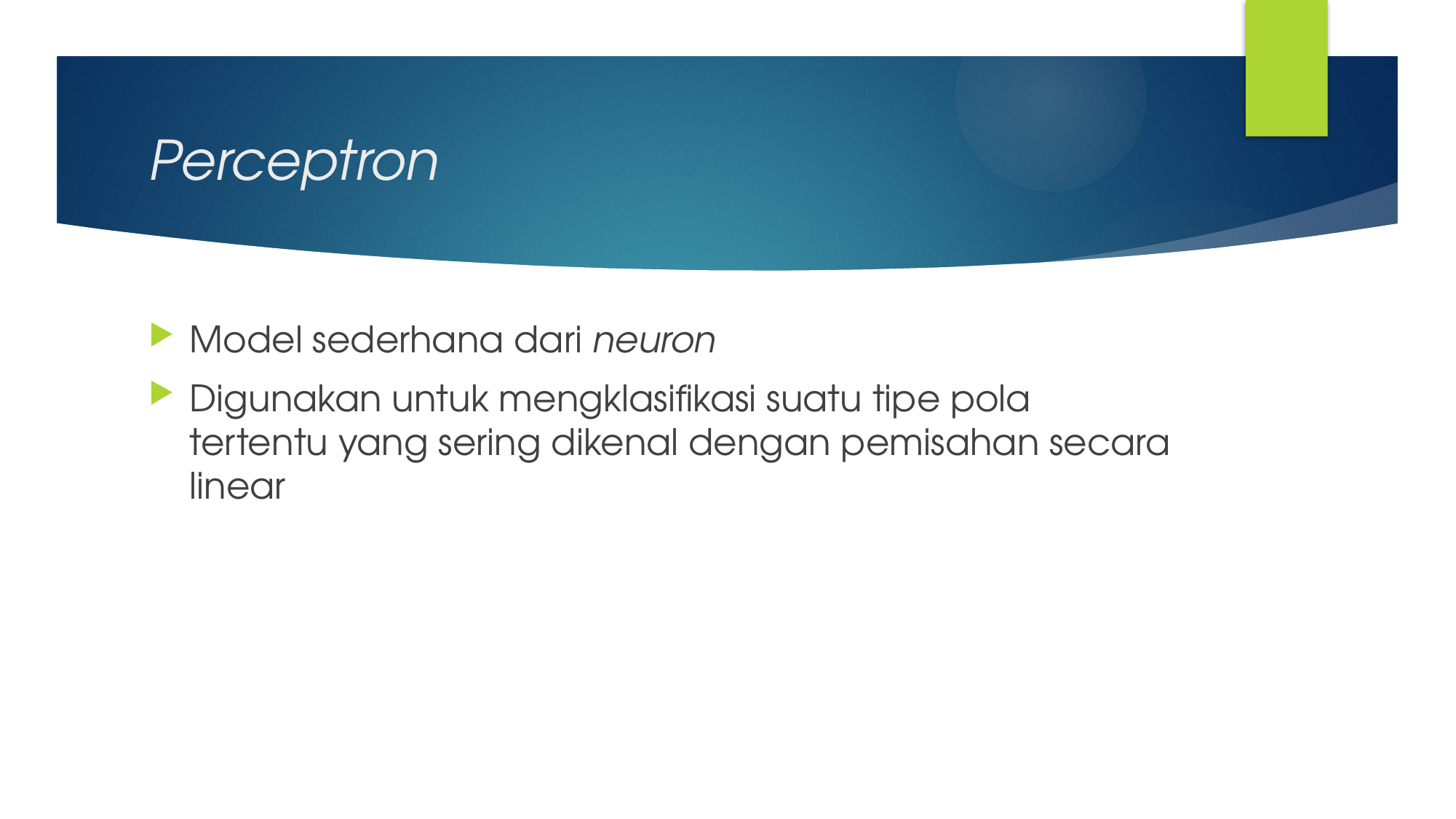

# Perceptron
Model sederhana dari neuron
Digunakan untuk mengklasifikasi suatu tipe pola tertentu yang sering dikenal dengan pemisahan secara linear